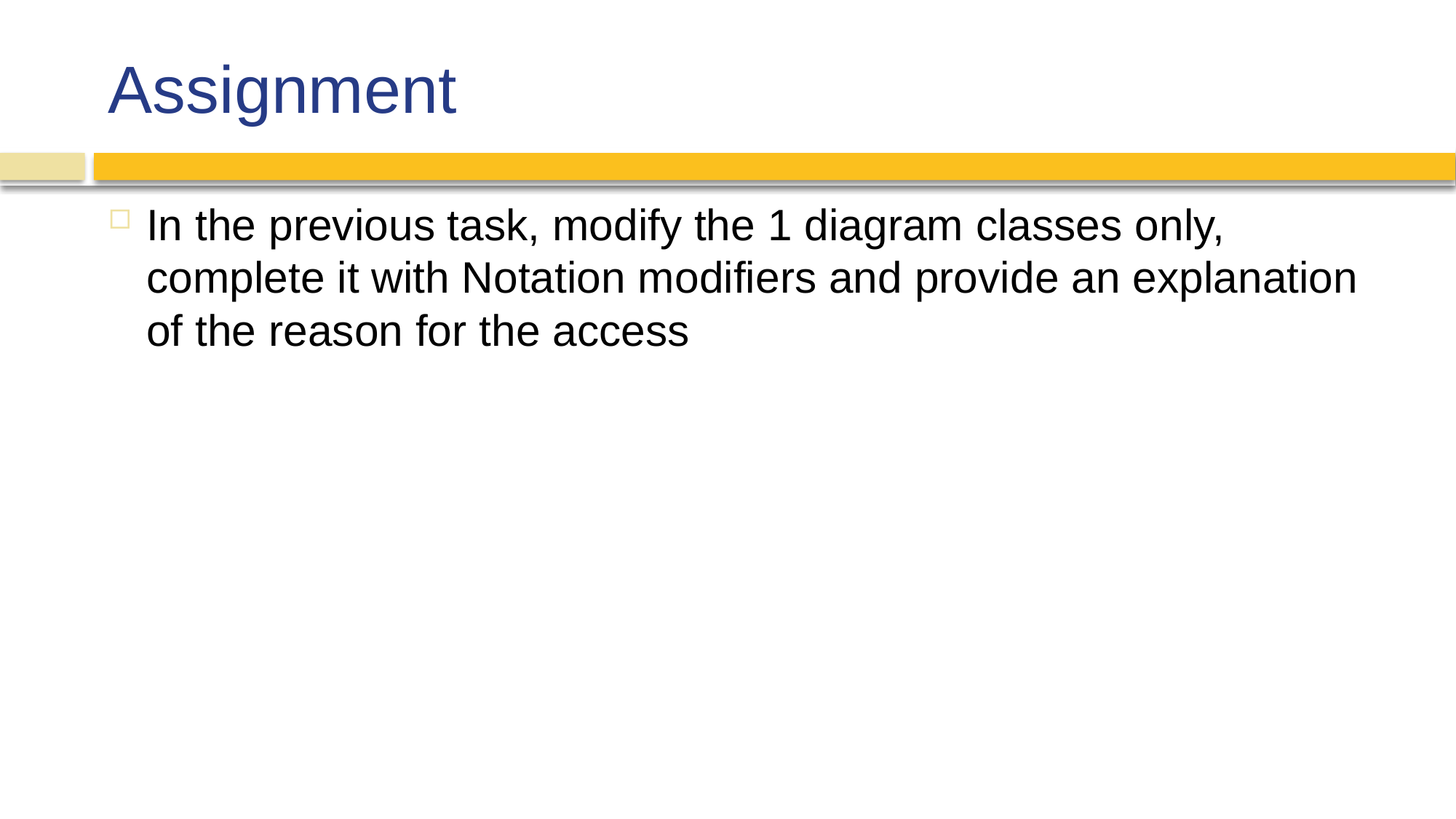

# Assignment
In the previous task, modify the 1 diagram classes only, complete it with Notation modifiers and provide an explanation of the reason for the access